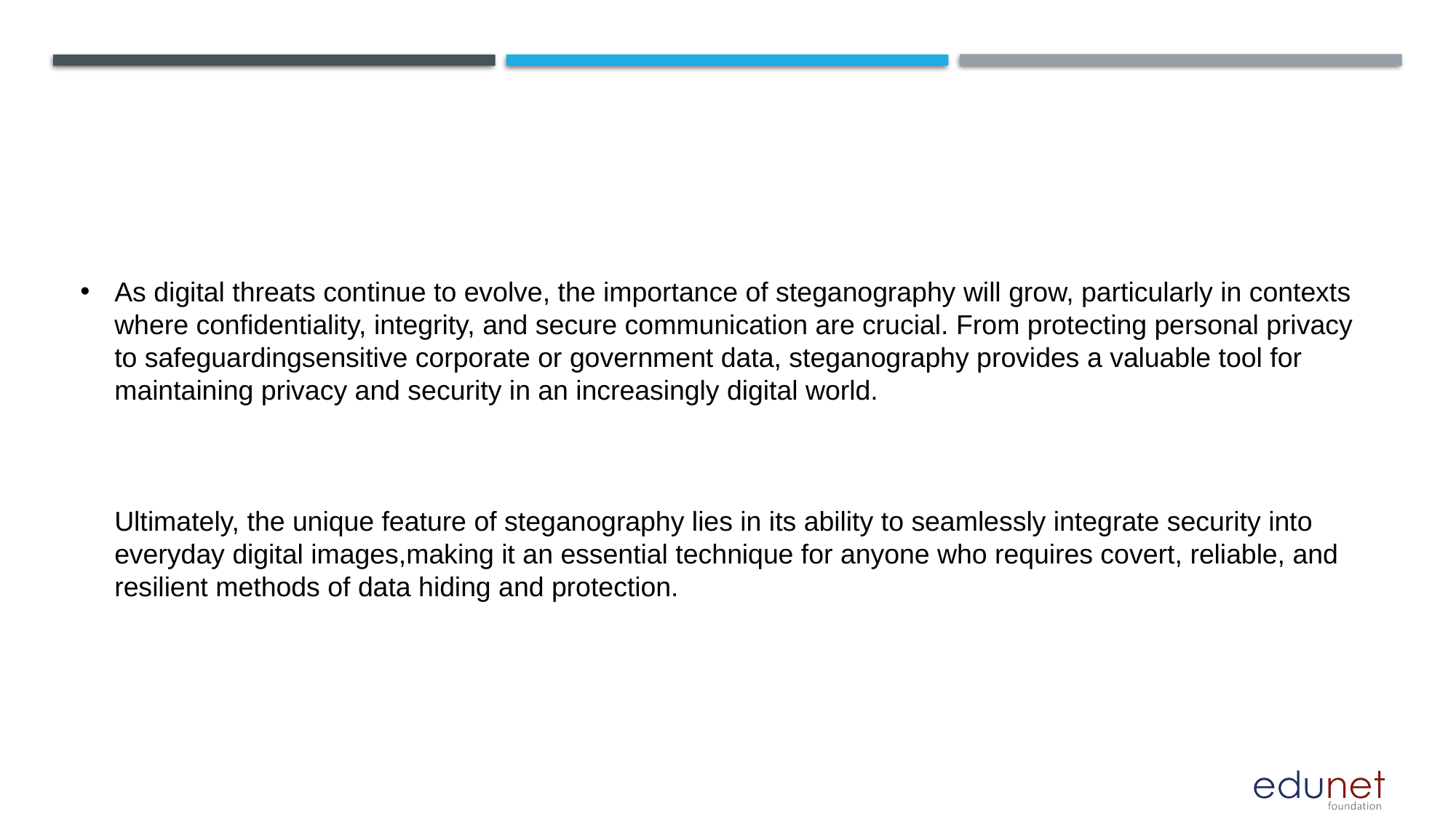

# As digital threats continue to evolve, the importance of steganography will grow, particularly in contexts where confidentiality, integrity, and secure communication are crucial. From protecting personal privacy to safeguardingsensitive corporate or government data, steganography provides a valuable tool for maintaining privacy and security in an increasingly digital world. Ultimately, the unique feature of steganography lies in its ability to seamlessly integrate security into everyday digital images,making it an essential technique for anyone who requires covert, reliable, and resilient methods of data hiding and protection.